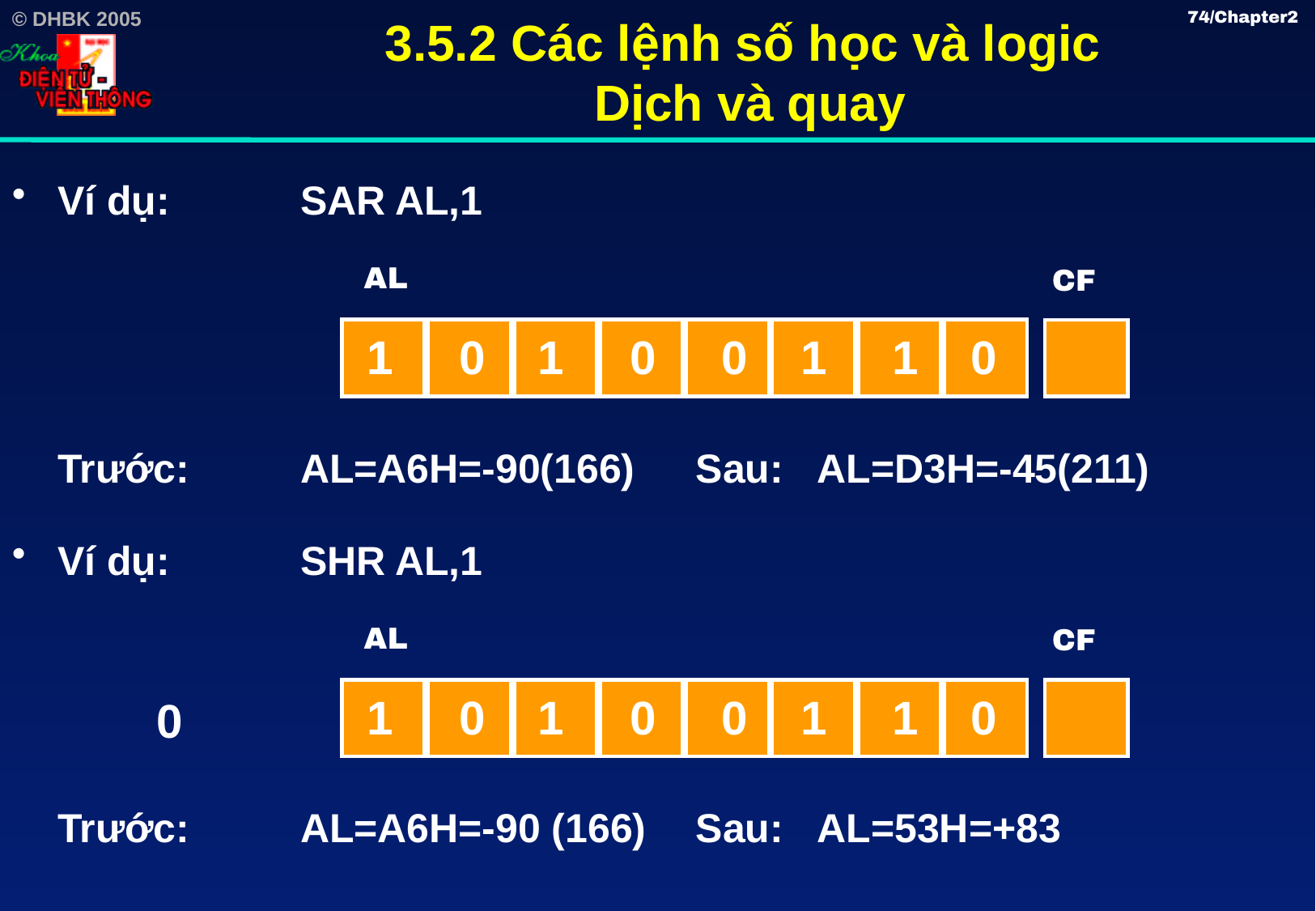

# 3.5.2 Các lệnh số học và logic Dịch và quay
74/Chapter2
Ví dụ:		SAR AL,1
AL
CF

 1     0    1     0     0    1     1    0
 1
	Trước:  	AL=A6H=-90(166)
	Sau:	AL=D3H=-45(211)
Ví dụ:		SHR AL,1
AL
CF

 1     0    1     0     0    1     1    0
 0
	Trước:  	AL=A6H=-90 (166)
	Sau:	AL=53H=+83